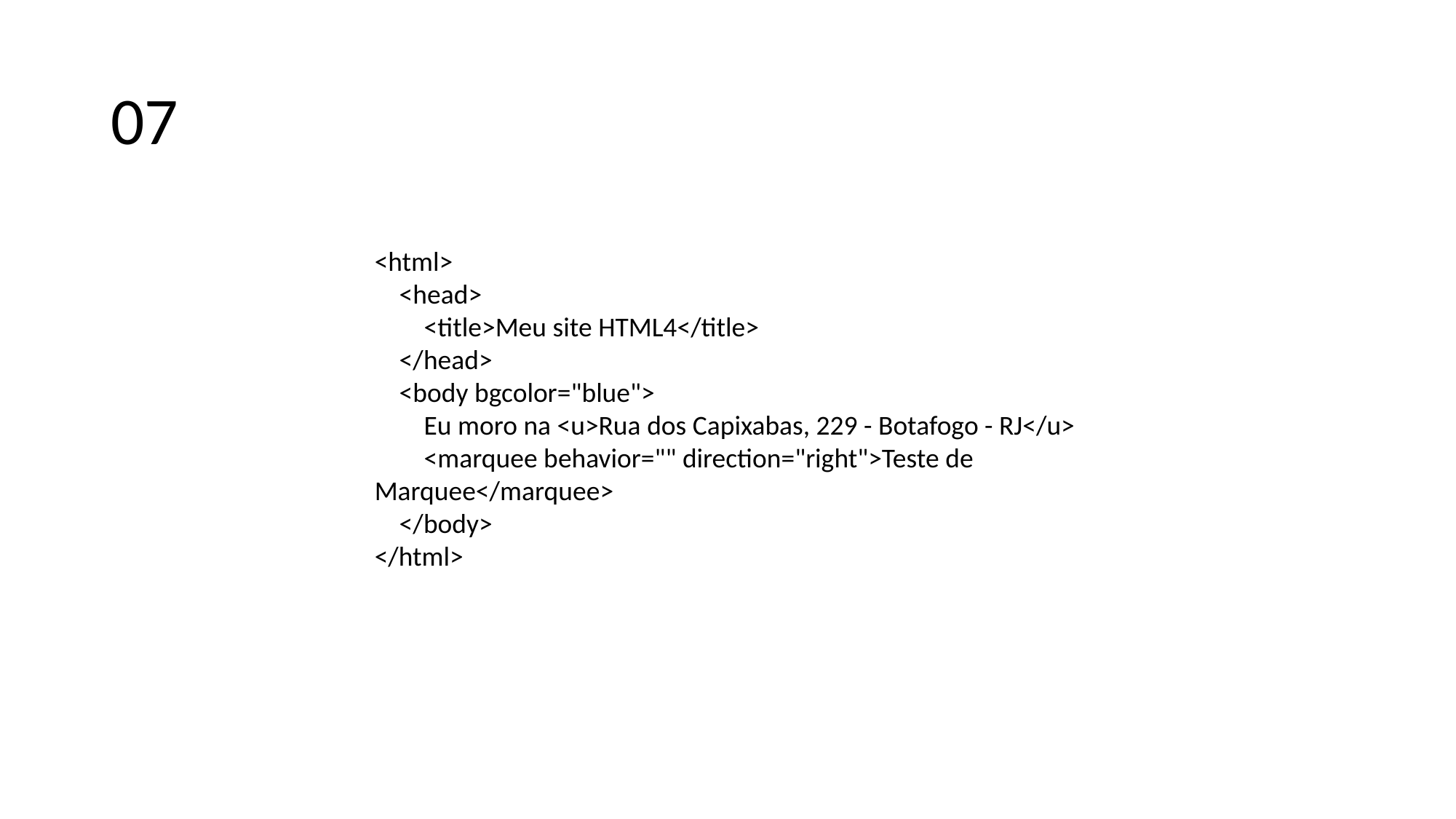

# 07
<html>
    <head>
        <title>Meu site HTML4</title>
    </head>
    <body bgcolor="blue">
        Eu moro na <u>Rua dos Capixabas, 229 - Botafogo - RJ</u>
        <marquee behavior="" direction="right">Teste de Marquee</marquee>
    </body>
</html>